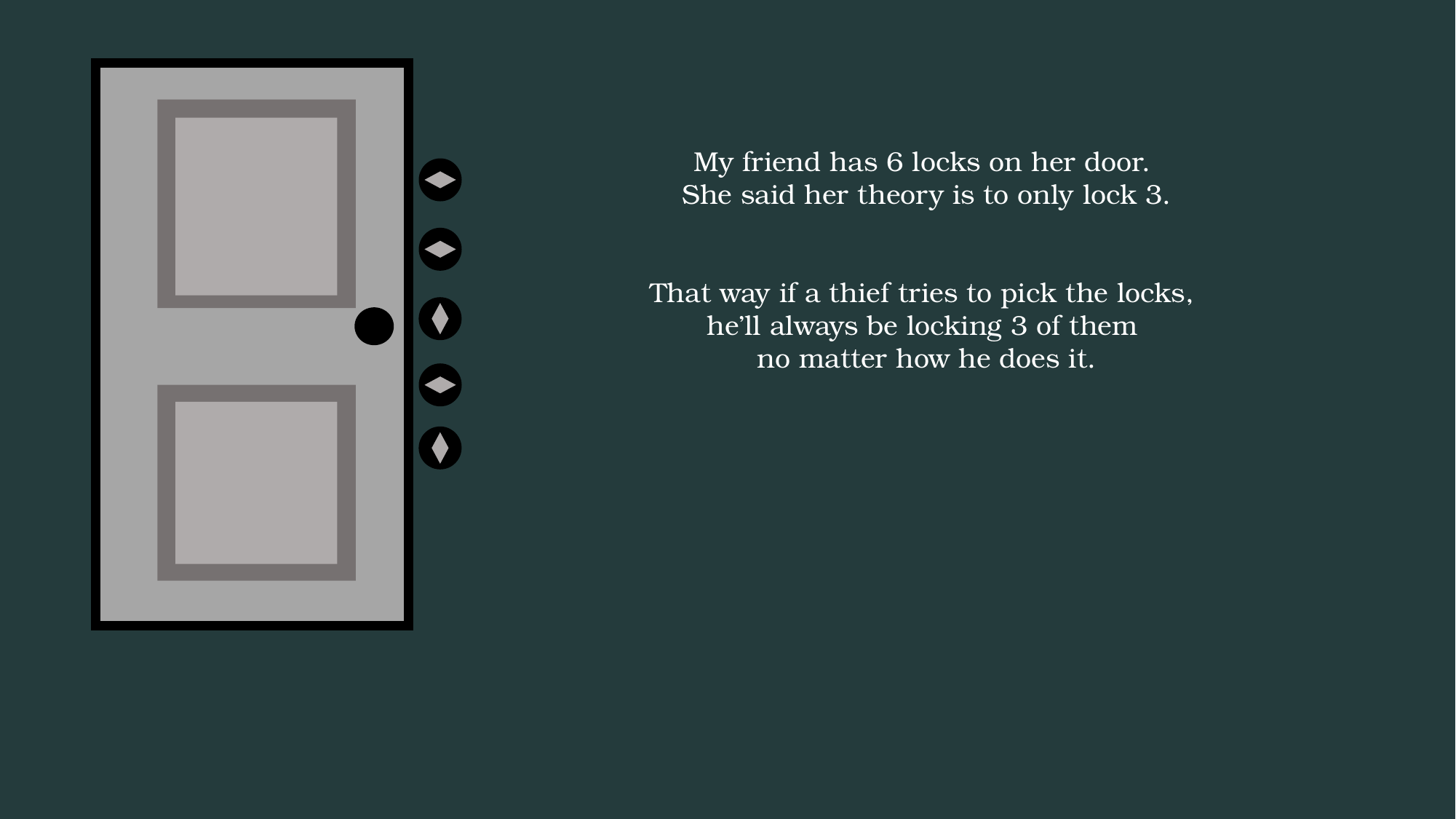

My friend has 6 locks on her door.
She said her theory is to only lock 3.

That way if a thief tries to pick the locks,
he’ll always be locking 3 of them
no matter how he does it.